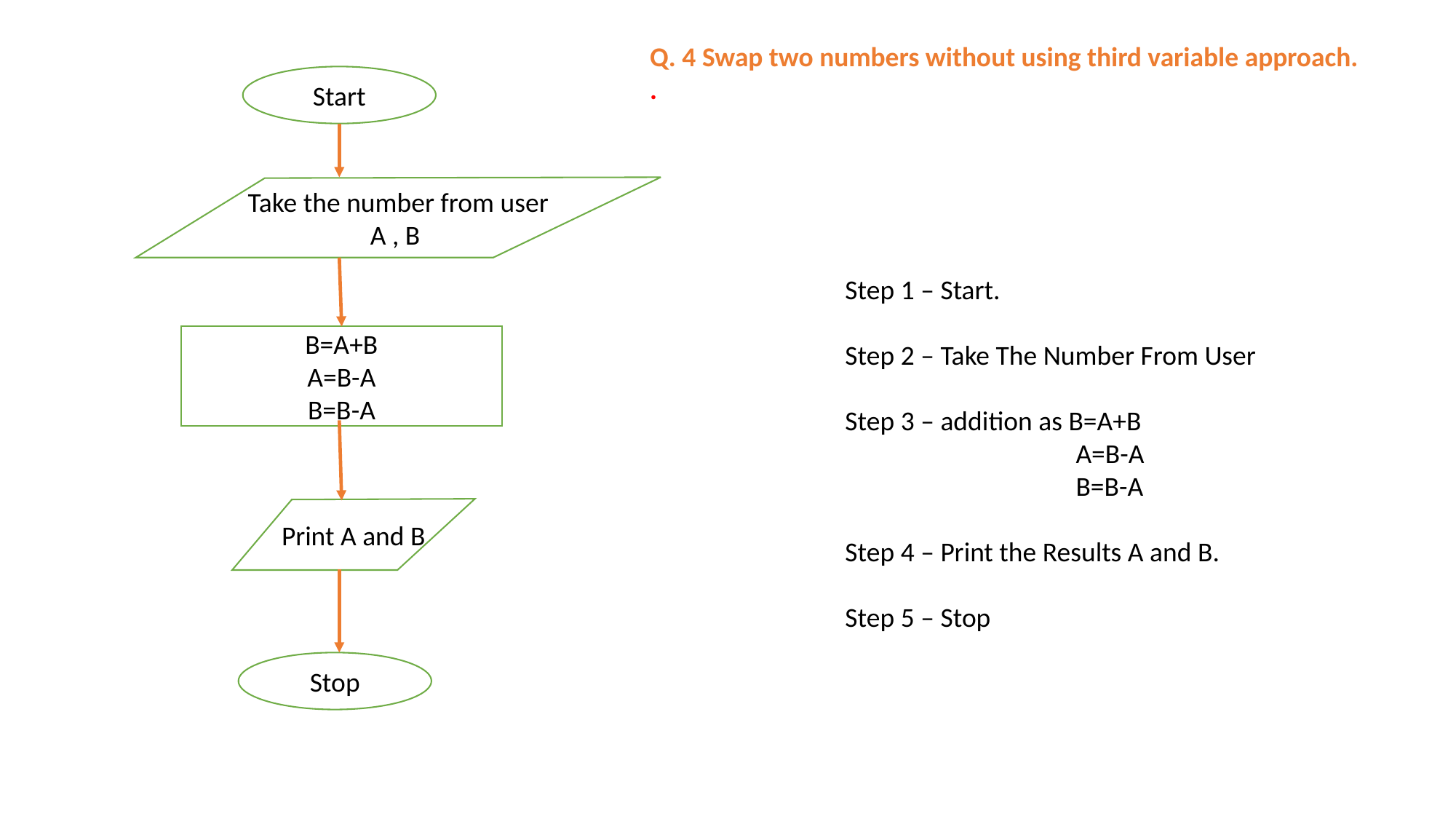

Q. 4 Swap two numbers without using third variable approach.
.

Start
Take the number from user
A , B
Step 1 – Start.

Step 2 – Take The Number From User

Step 3 – addition as B=A+B
		  A=B-A
		  B=B-A

Step 4 – Print the Results A and B.

Step 5 – Stop

B=A+B
A=B-A
B=B-A
Print A and B
Stop